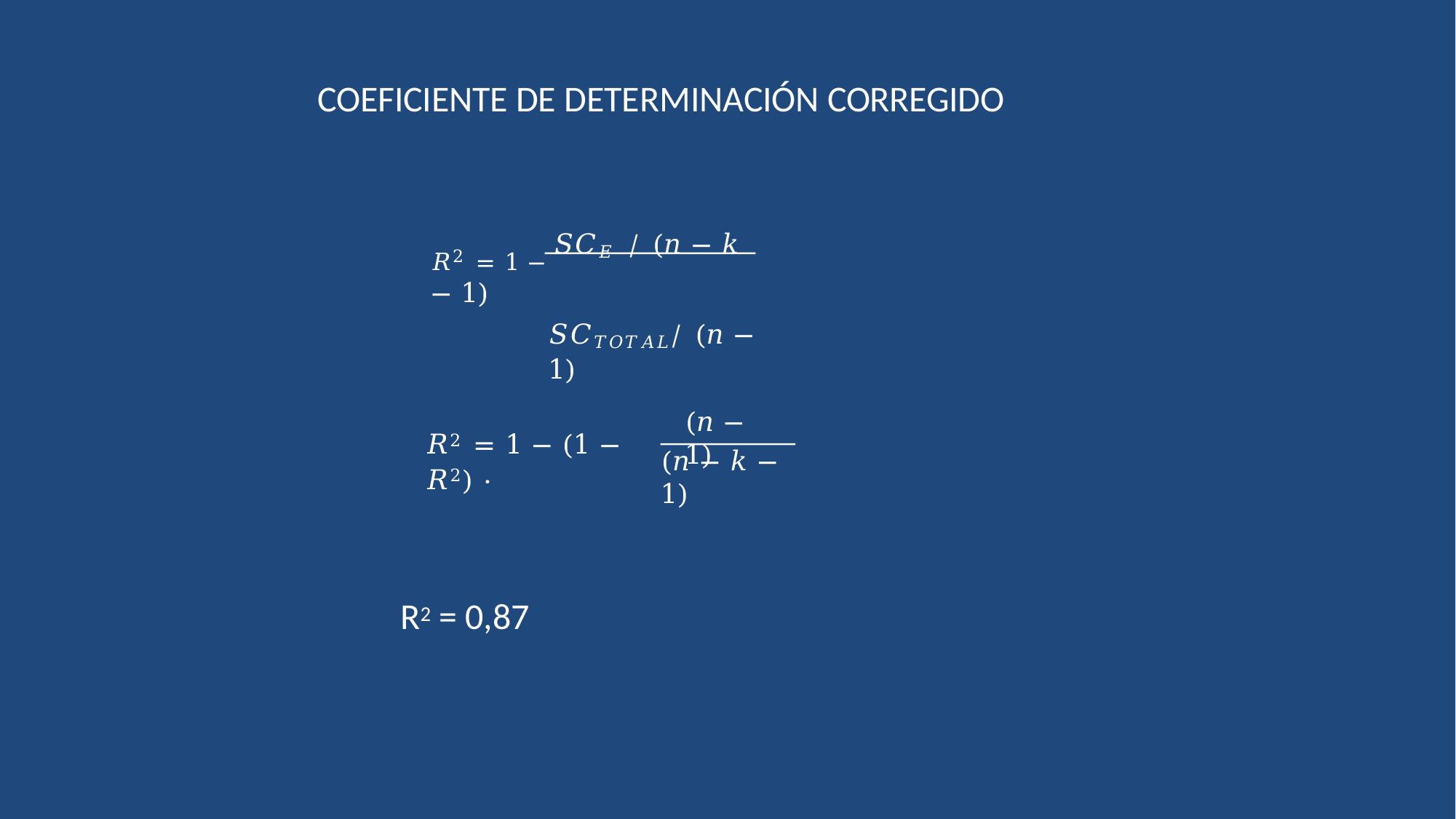

# COEFICIENTE DE DETERMINACIÓN CORREGIDO
𝑅2 = 1 − 𝑆𝐶𝐸 / (𝑛 − 𝑘 − 1)
𝑆𝐶𝑇𝑂𝑇𝐴𝐿/ (𝑛 − 1)

(𝑛 − 1)
𝑅2 = 1 − (1 − 𝑅2) ⋅
(𝑛 − 𝑘 − 1)

R2 = 0,87